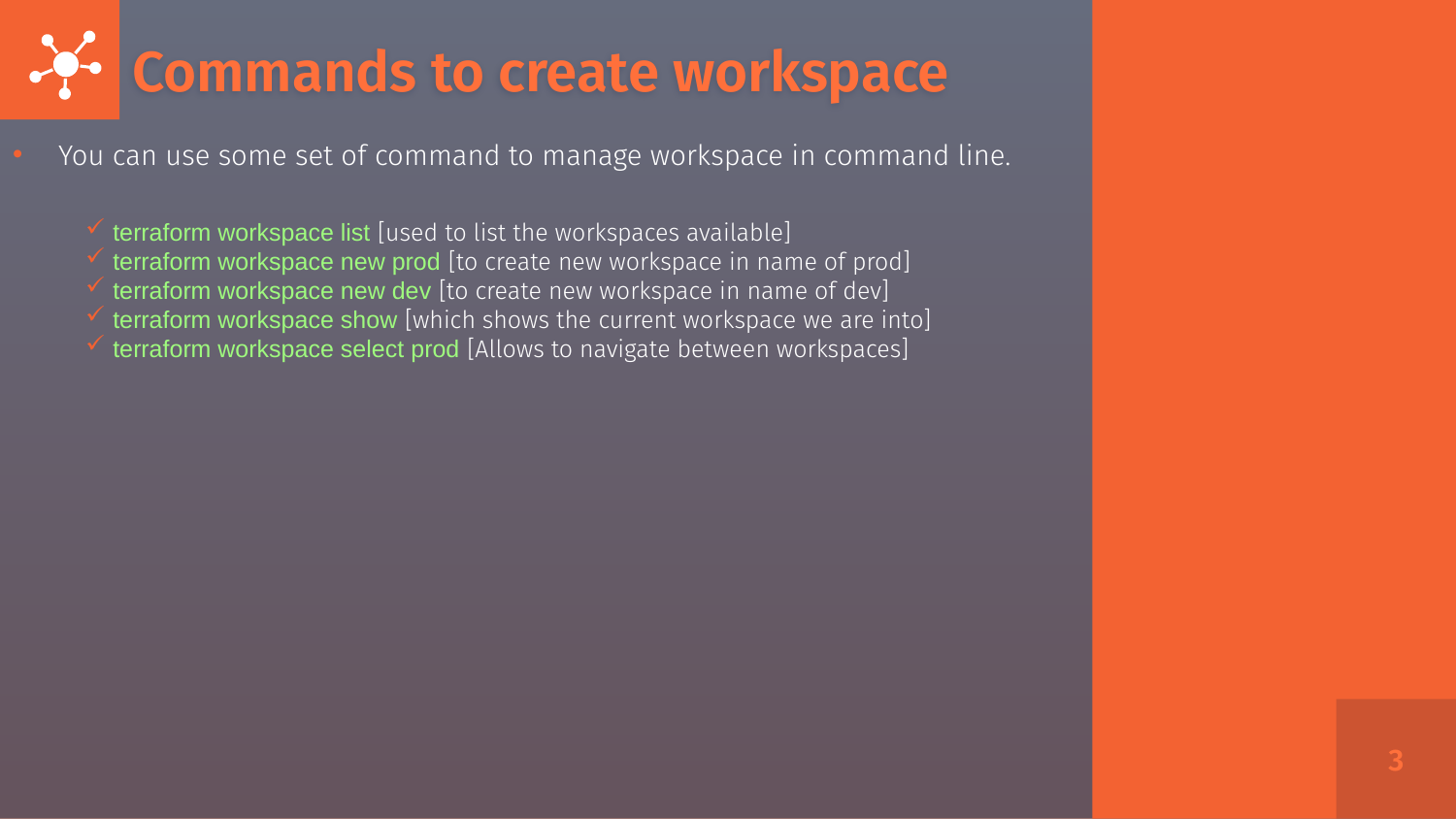

# Commands to create workspace

You can use some set of command to manage workspace in command line.

terraform workspace list [used to list the workspaces available]
terraform workspace new prod [to create new workspace in name of prod]
terraform workspace new dev [to create new workspace in name of dev]
terraform workspace show [which shows the current workspace we are into]
terraform workspace select prod [Allows to navigate between workspaces]

3